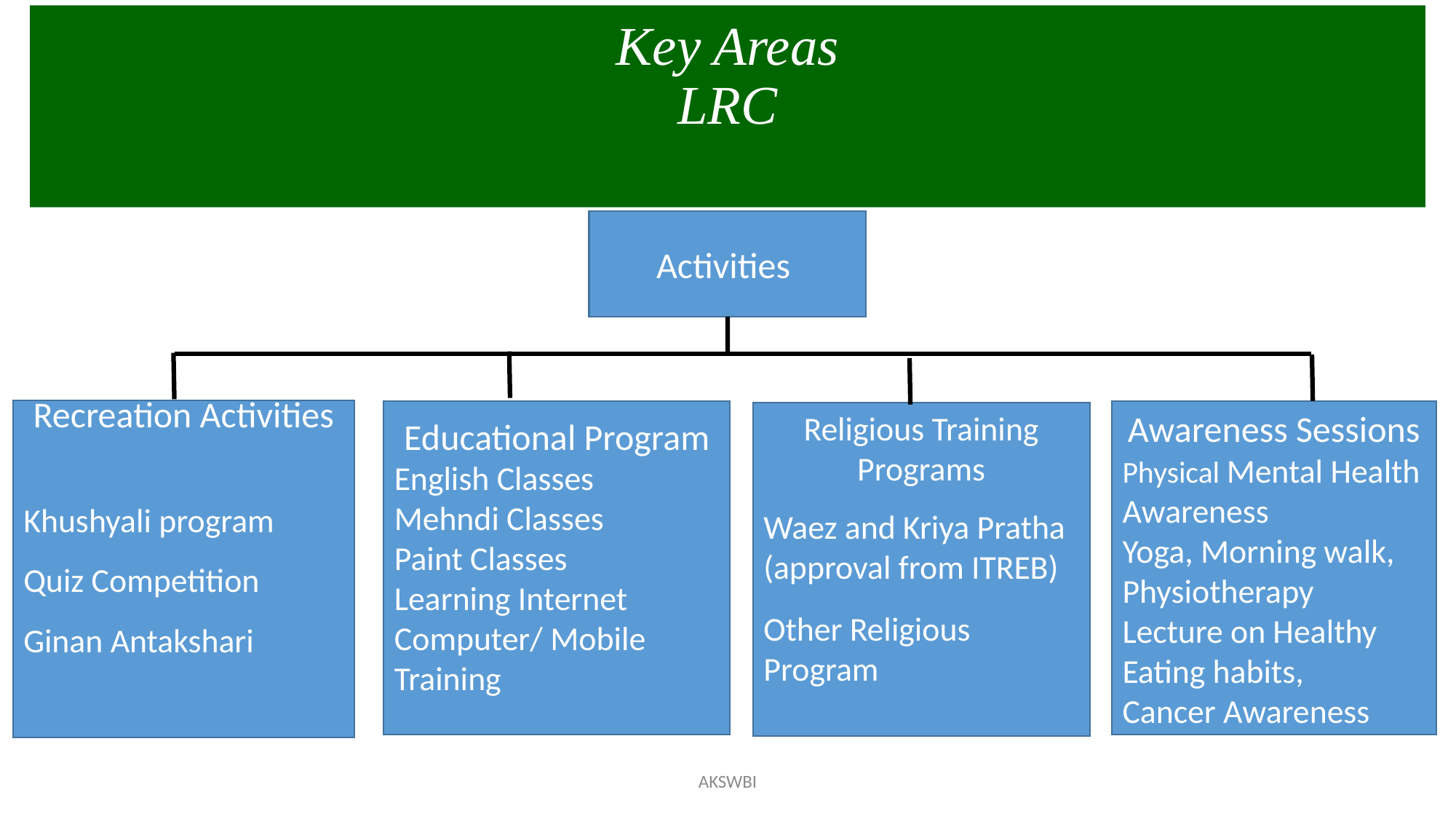

Key Areas
LRC

#

Activities

Recreation Activities

Khushyali program
Quiz Competition
Ginan Antakshari

Awareness Sessions
Physical Mental Health Awareness
Yoga, Morning walk, Physiotherapy
Lecture on Healthy
Eating habits,
Cancer Awareness

Educational Program
English Classes
Mehndi Classes
Paint Classes
Learning Internet
Computer/ Mobile Training

Religious Training Programs

Waez and Kriya Pratha
(approval from ITREB)

Other Religious Program

AKSWBI